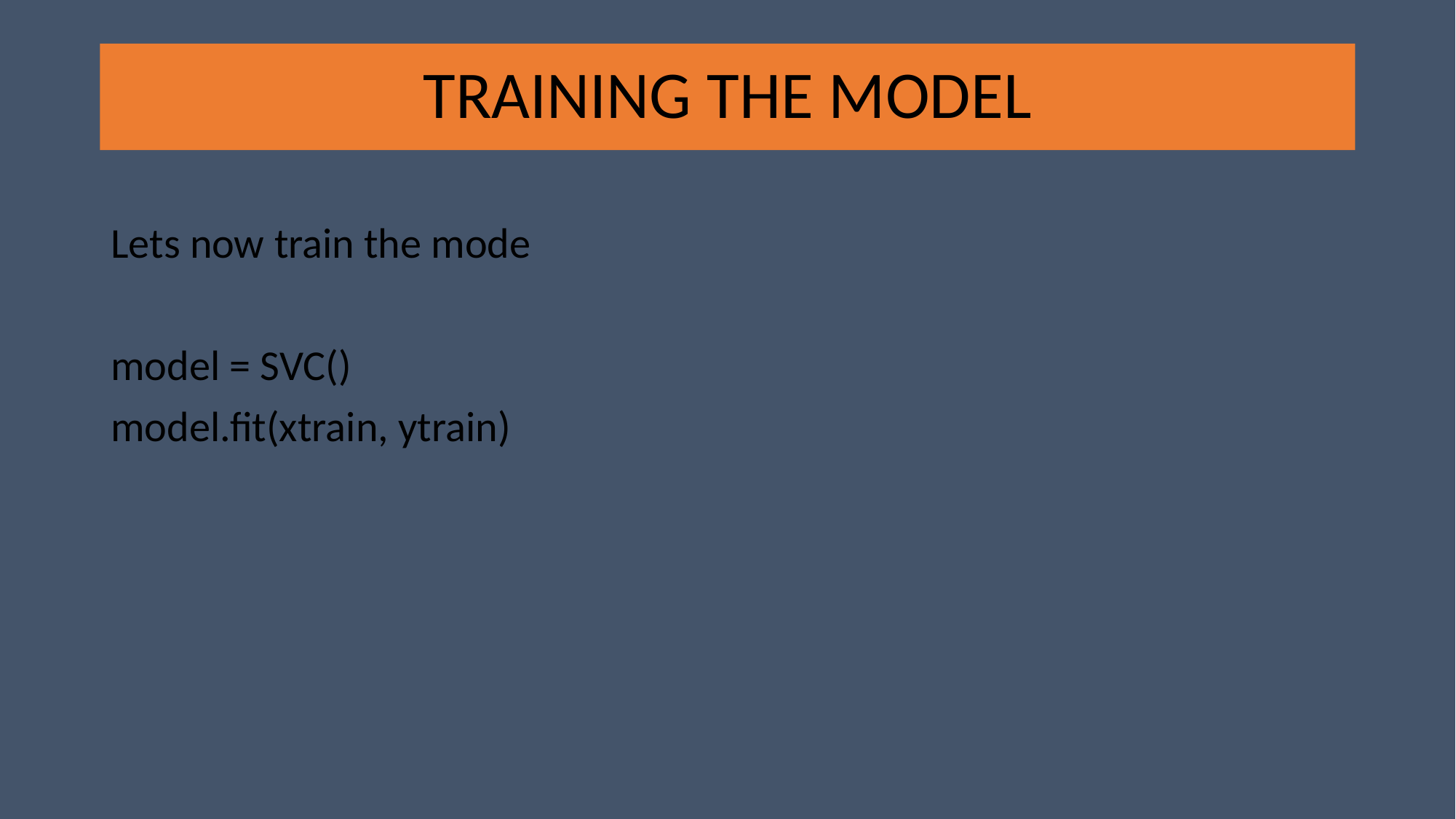

# TRAINING THE MODEL

Lets now train the mode

model = SVC()
model.fit(xtrain, ytrain)